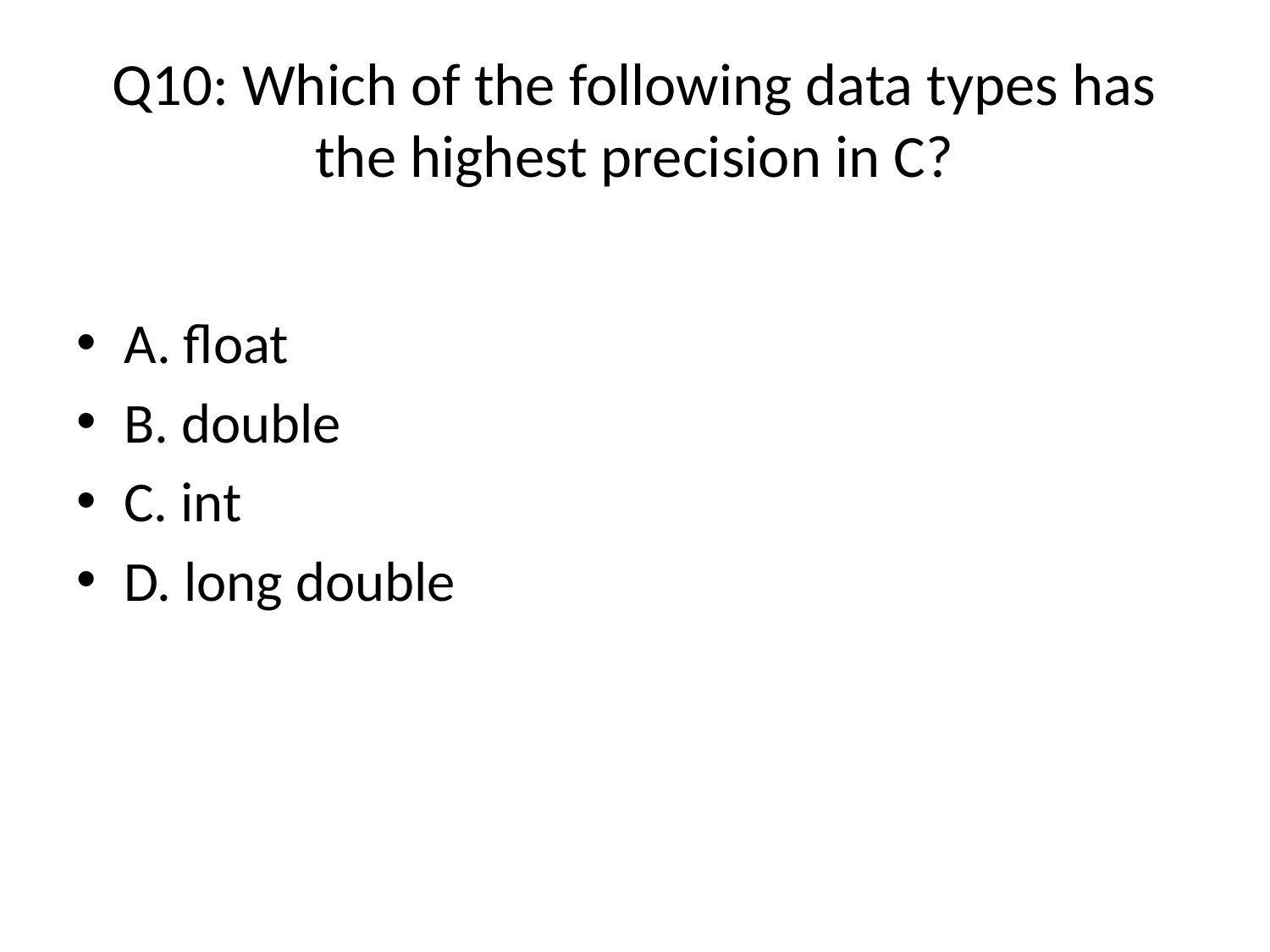

# Q10: Which of the following data types has the highest precision in C?

A. float
B. double
C. int
D. long double (Answer)